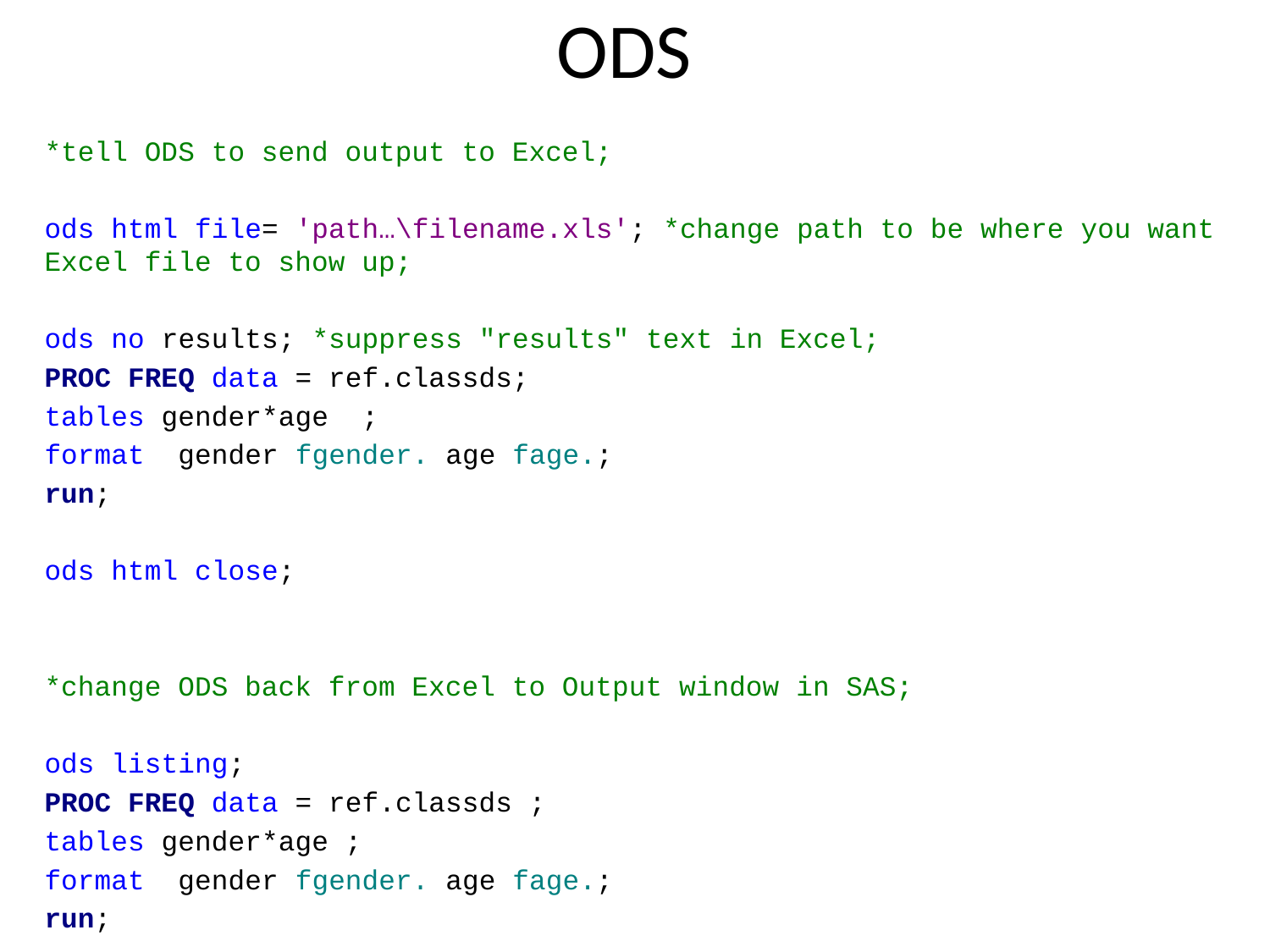

# ODS
*tell ODS to send output to Excel;

ods html file= 'path…\filename.xls'; *change path to be where you want Excel file to show up;

ods no results; *suppress "results" text in Excel;
PROC FREQ data = ref.classds;
tables gender*age  ;
format  gender fgender. age fage.;
run;

ods html close;

*change ODS back from Excel to Output window in SAS;

ods listing;
PROC FREQ data = ref.classds ;
tables gender*age ;
format  gender fgender. age fage.;
run;